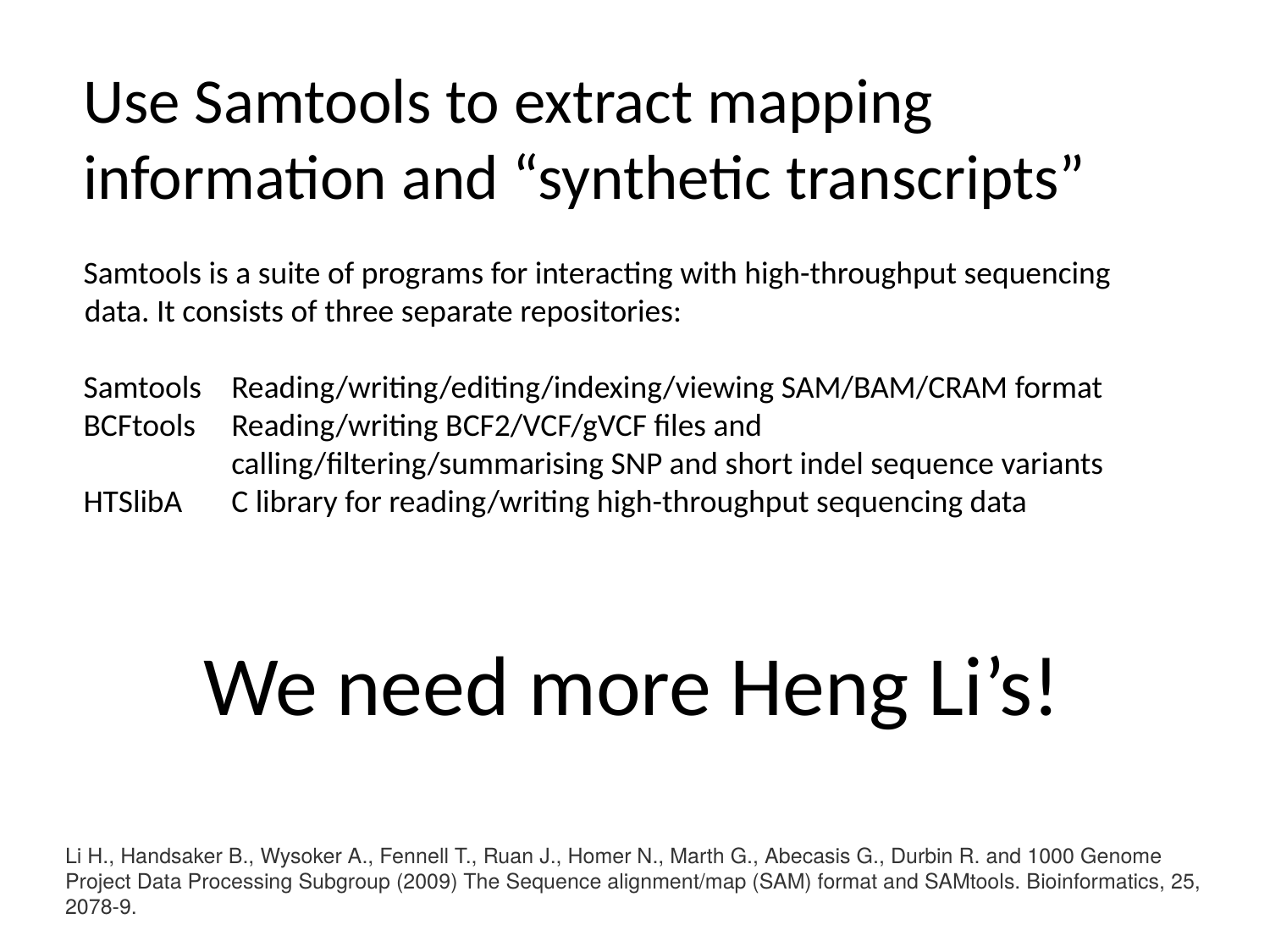

Use Samtools to extract mapping information and “synthetic transcripts”
Samtools is a suite of programs for interacting with high-throughput sequencing data. It consists of three separate repositories:

Samtools	Reading/writing/editing/indexing/viewing SAM/BAM/CRAM format
BCFtools	Reading/writing BCF2/VCF/gVCF files and calling/filtering/summarising SNP and short indel sequence variants
HTSlibA	C library for reading/writing high-throughput sequencing data
Li H., Handsaker B., Wysoker A., Fennell T., Ruan J., Homer N., Marth G., Abecasis G., Durbin R. and 1000 Genome Project Data Processing Subgroup (2009) The Sequence alignment/map (SAM) format and SAMtools. Bioinformatics, 25, 2078-9.
We need more Heng Li’s!